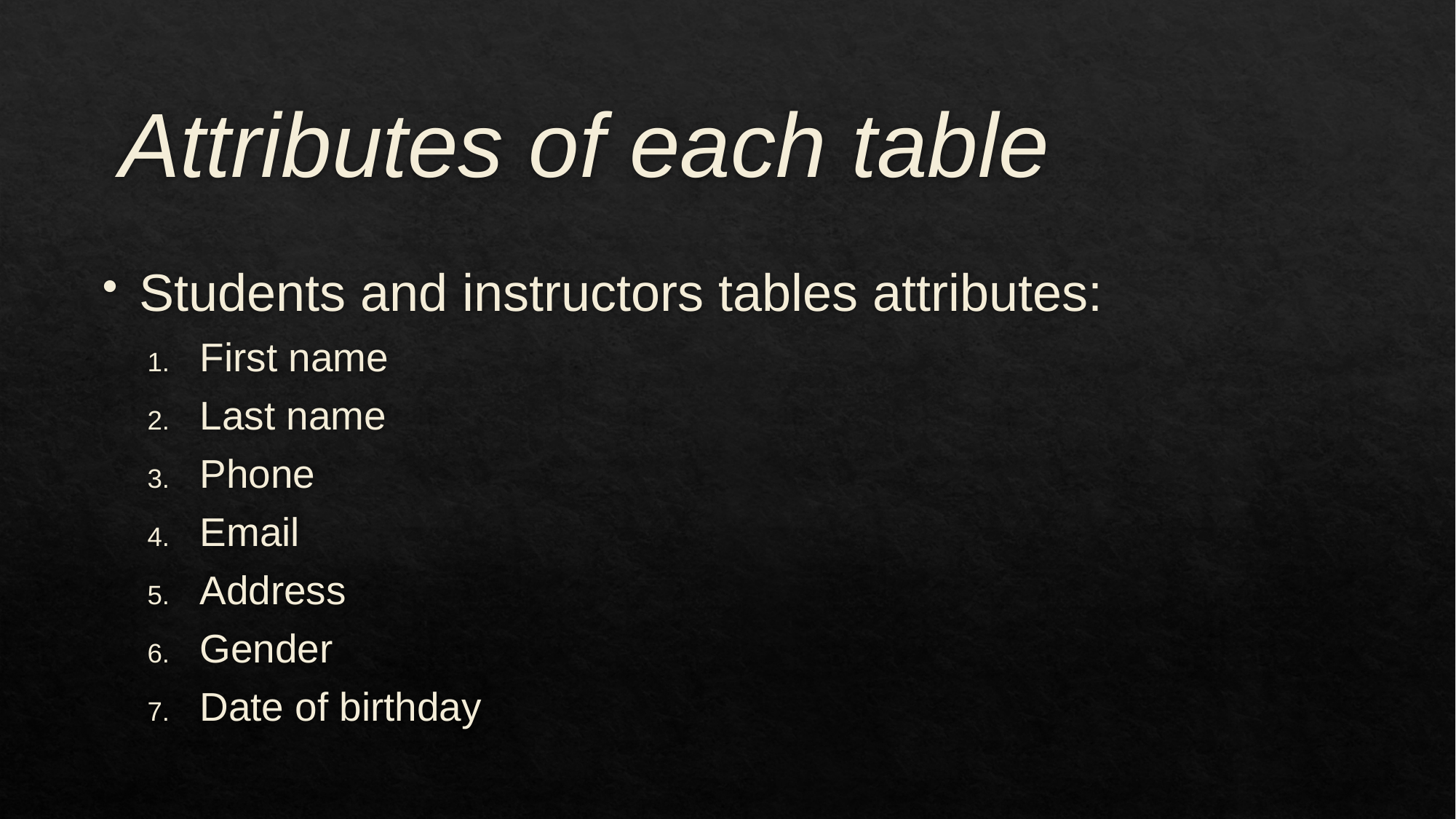

# Attributes of each table
Students and instructors tables attributes:
First name
Last name
Phone
Email
Address
Gender
Date of birthday